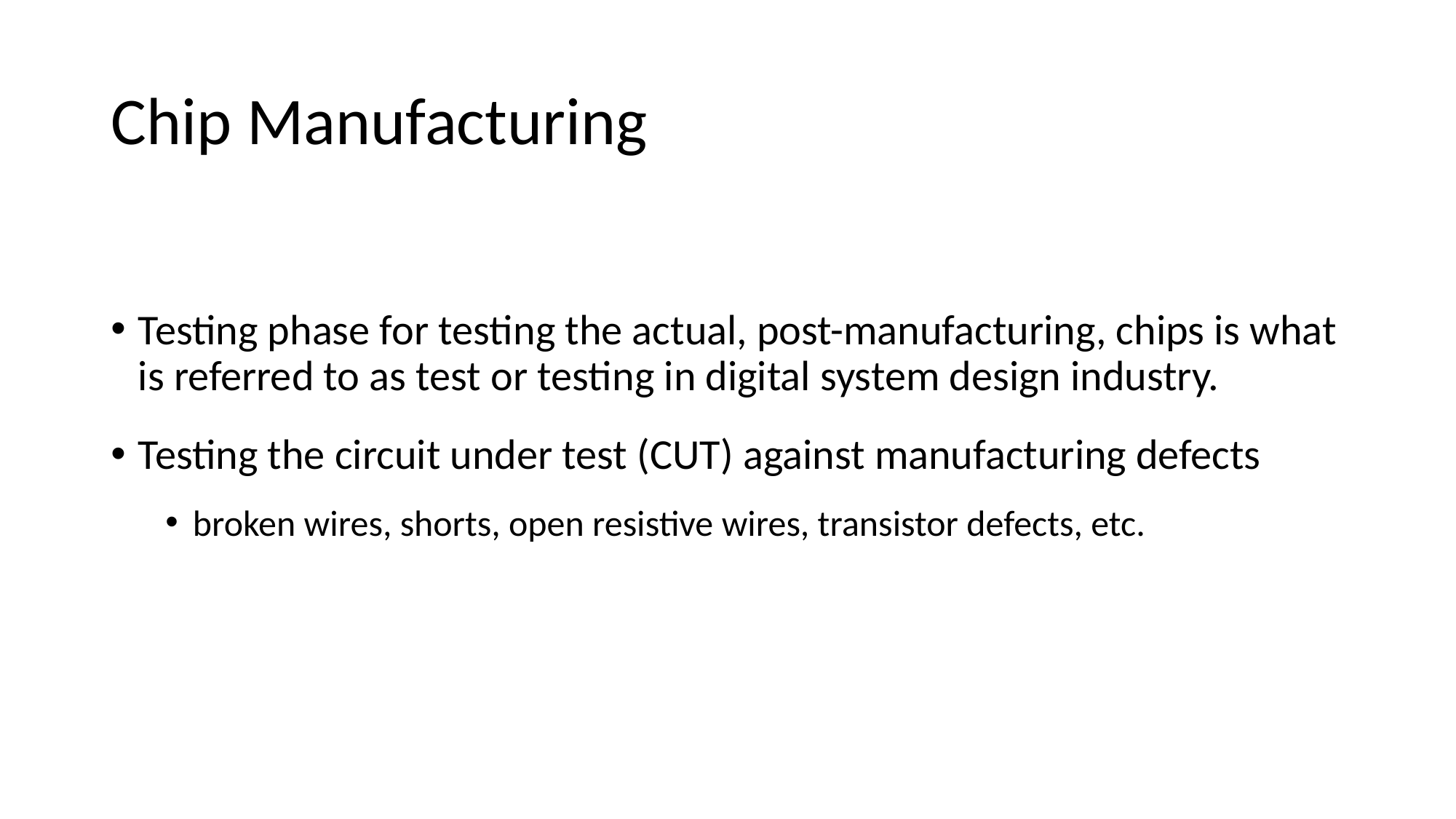

# Chip Manufacturing

Testing phase for testing the actual, post-manufacturing, chips is what is referred to as test or testing in digital system design industry.
Testing the circuit under test (CUT) against manufacturing defects
broken wires, shorts, open resistive wires, transistor defects, etc.